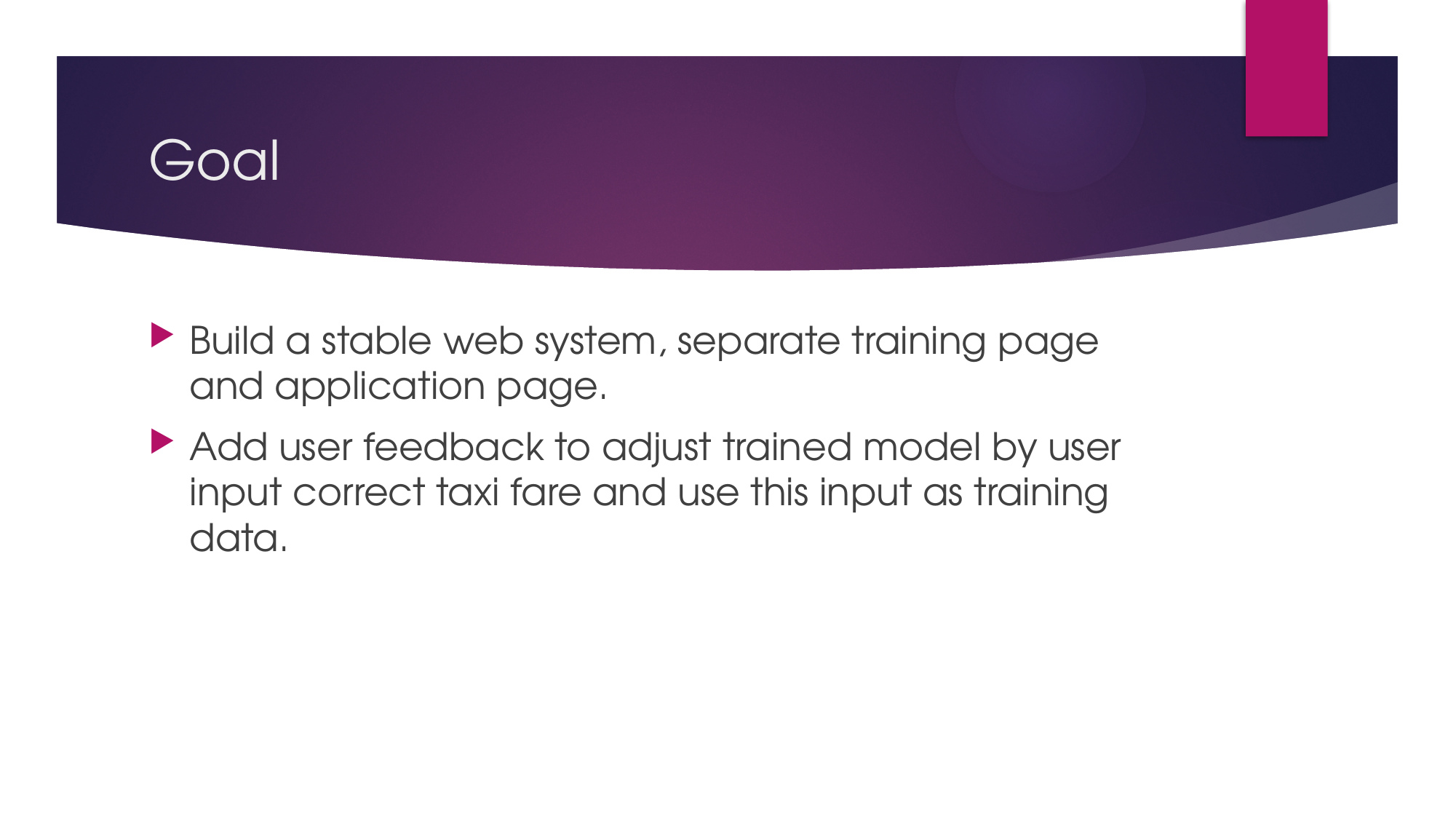

# Goal
Build a stable web system, separate training page and application page.
Add user feedback to adjust trained model by user input correct taxi fare and use this input as training data.